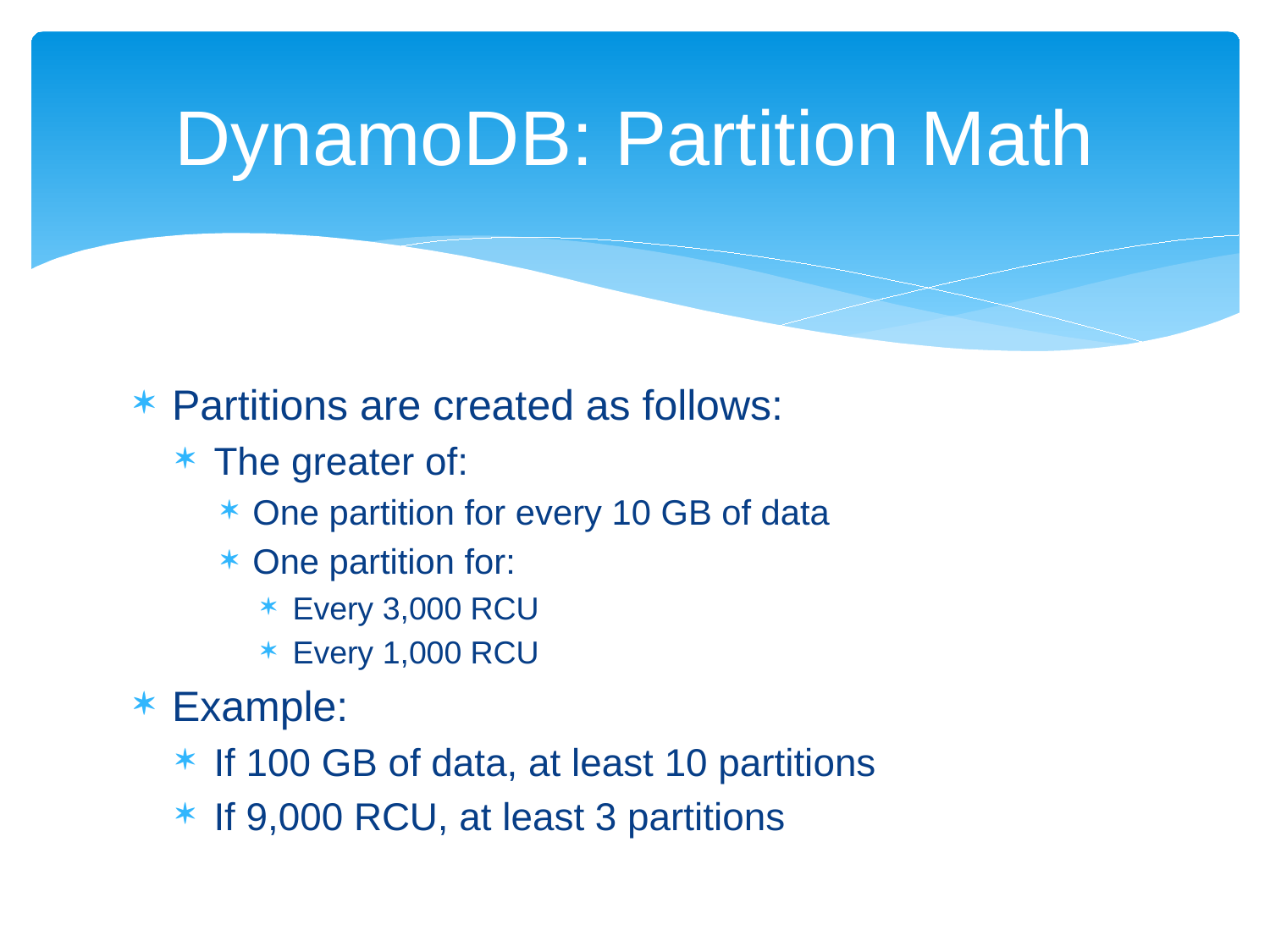

# DynamoDB: Partition Math
Partitions are created as follows:
The greater of:
One partition for every 10 GB of data
One partition for:
Every 3,000 RCU
Every 1,000 RCU
Example:
If 100 GB of data, at least 10 partitions
If 9,000 RCU, at least 3 partitions